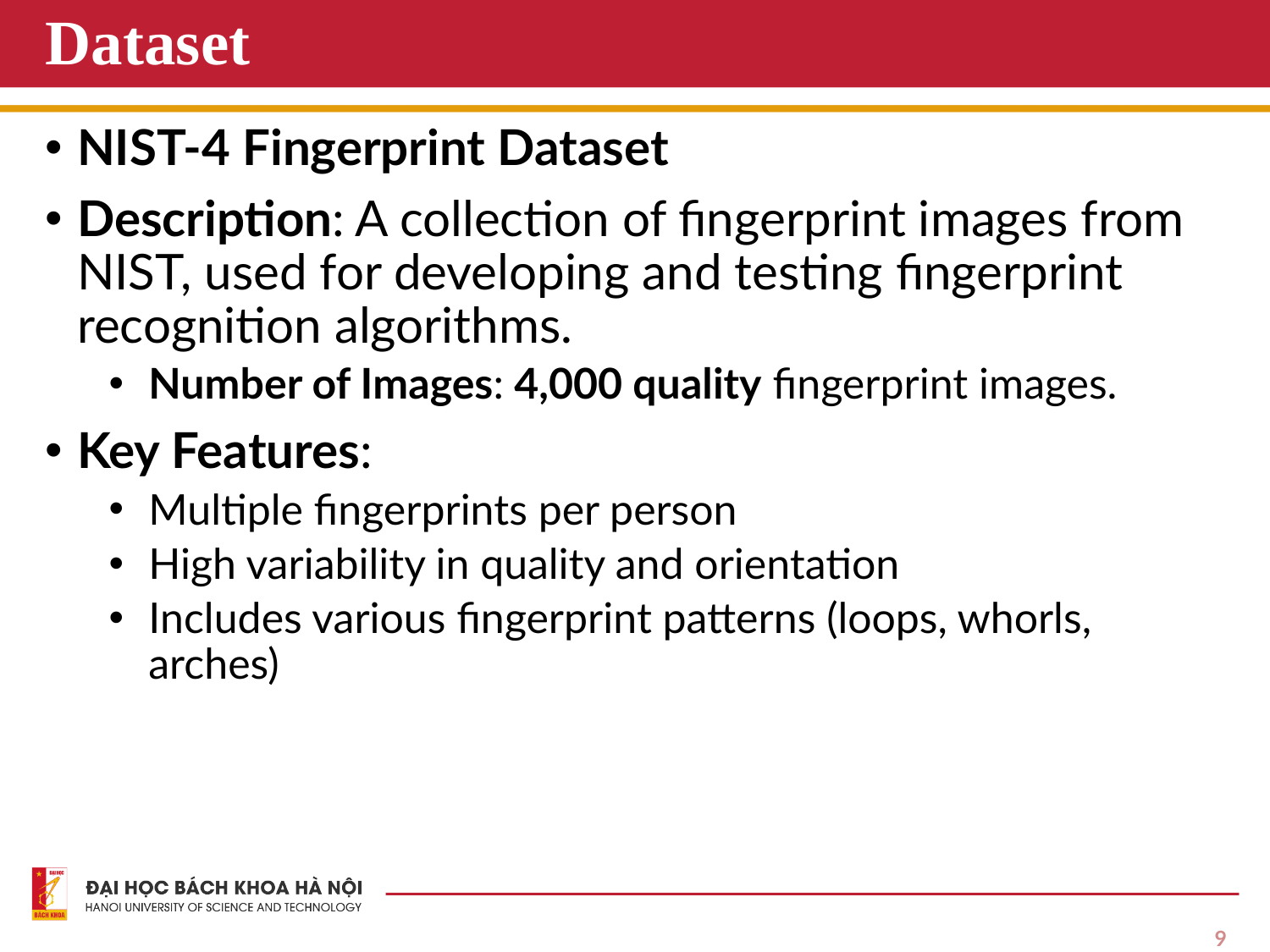

# Dataset
NIST-4 Fingerprint Dataset
Description: A collection of fingerprint images from NIST, used for developing and testing fingerprint recognition algorithms.
Number of Images: 4,000 quality fingerprint images.
Key Features:
Multiple fingerprints per person
High variability in quality and orientation
Includes various fingerprint patterns (loops, whorls, arches)

9